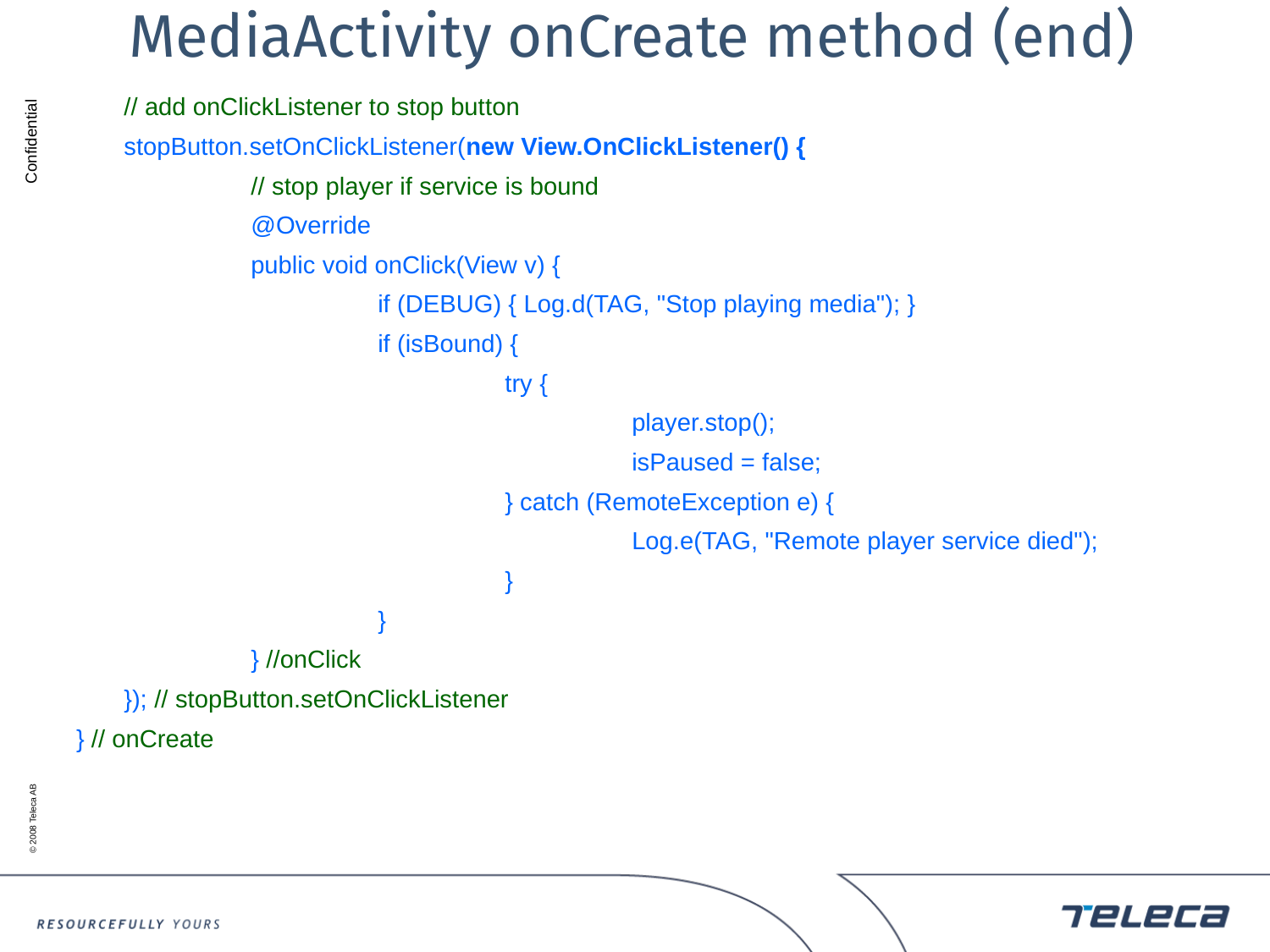

# MediaActivity onCreate method (end)
	// add onClickListener to stop button
	stopButton.setOnClickListener(new View.OnClickListener() {
		// stop player if service is bound
		@Override
		public void onClick(View v) {
			if (DEBUG) { Log.d(TAG, "Stop playing media"); }
			if (isBound) {
				try {
					player.stop();
					isPaused = false;
				} catch (RemoteException e) {
					Log.e(TAG, "Remote player service died");
				}
			}
		} //onClick
	}); // stopButton.setOnClickListener
} // onCreate